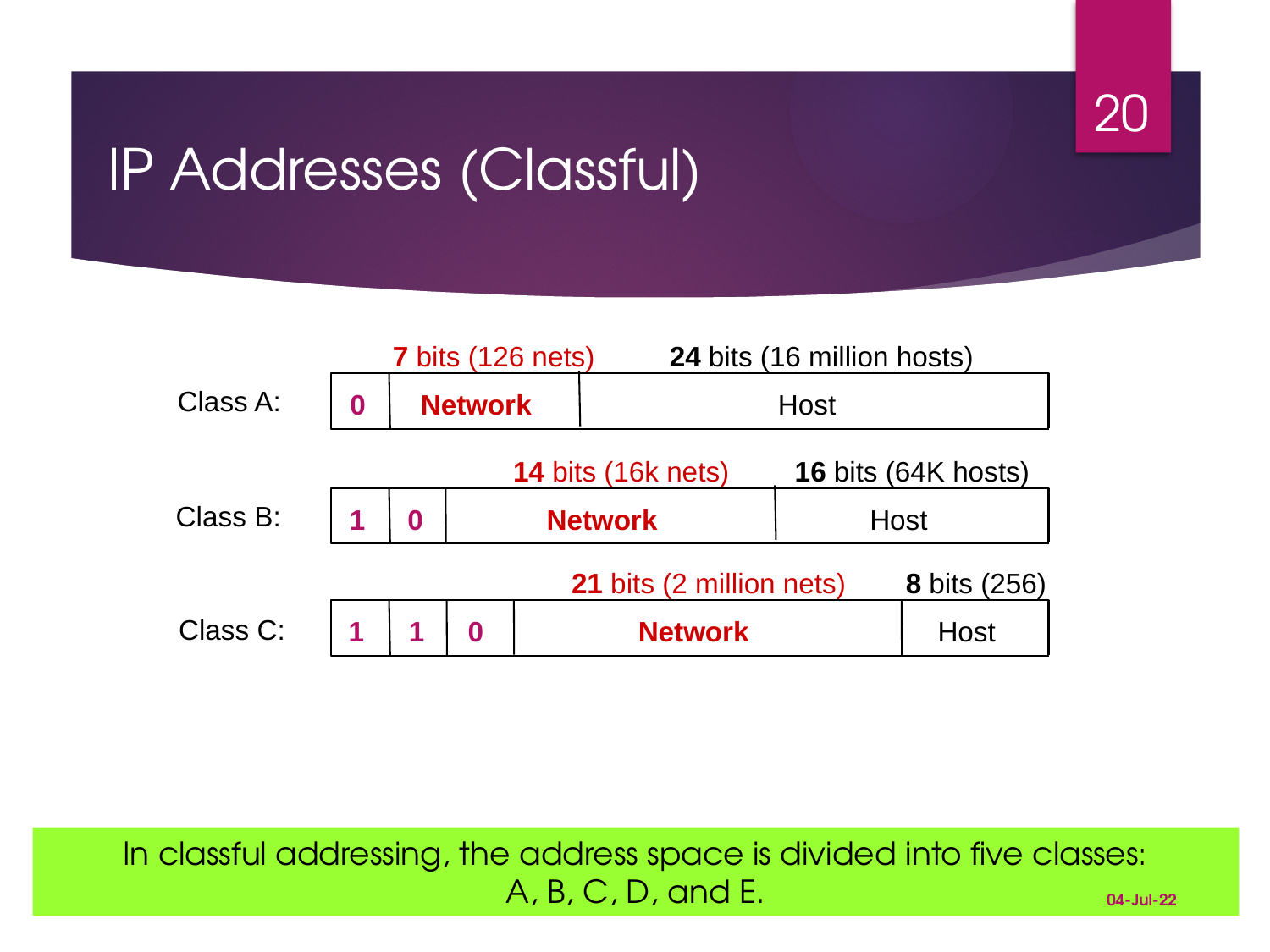

20
# IP Addresses (Classful)
7 bits (126 nets)
24 bits (16 million hosts)

Class A:
0
Network
Host
14 bits (16k nets)
16 bits (64K hosts)

Class B:
1
0
Network
Host
21 bits (2 million nets)
8 bits (256)

Class C:
1
1
0
Network
Host
In classful addressing, the address space is divided into five classes:
A, B, C, D, and E.
04-Jul-22